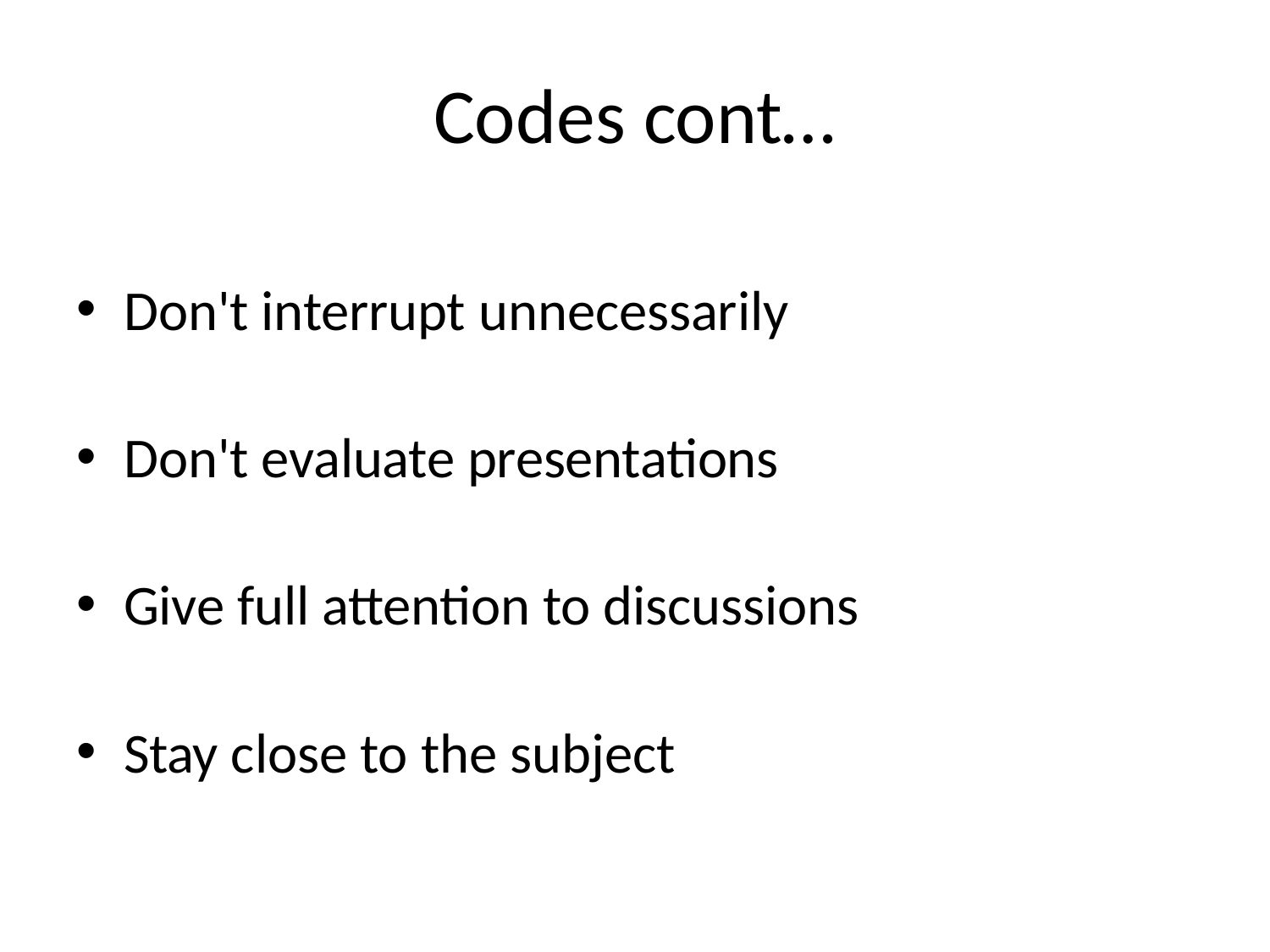

# Codes cont…
Don't interrupt unnecessarily

Don't evaluate presentations

Give full attention to discussions

Stay close to the subject